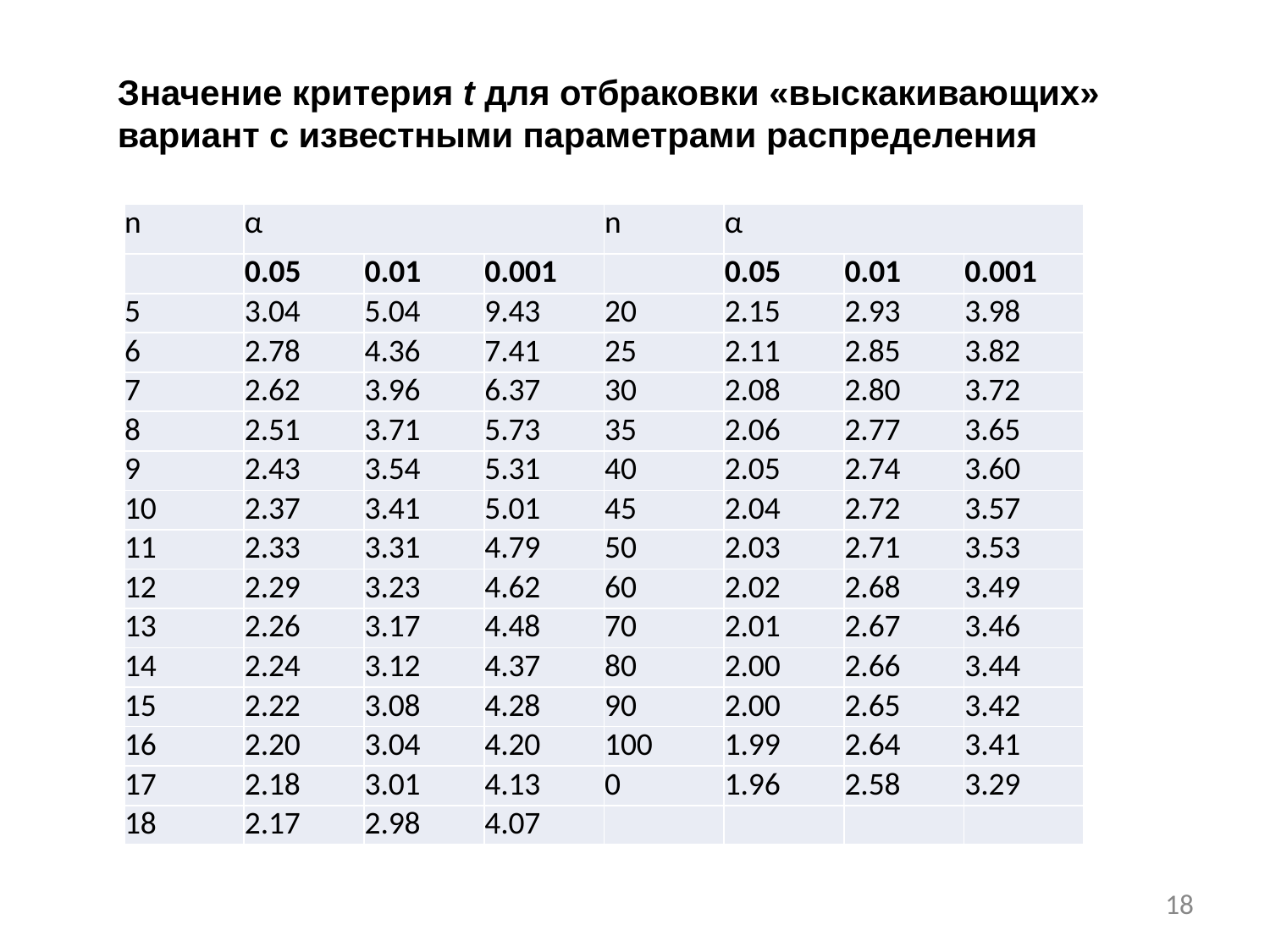

# Значение критерия t для отбраковки «выскакивающих»  вариант с известными параметрами распределения
| n | α |  |  | n | α |  |  |
| --- | --- | --- | --- | --- | --- | --- | --- |
|  | 0.05 | 0.01 | 0.001 |  | 0.05 | 0.01 | 0.001 |
| 5 | 3.04 | 5.04 | 9.43 | 20 | 2.15 | 2.93 | 3.98 |
| 6 | 2.78 | 4.36 | 7.41 | 25 | 2.11 | 2.85 | 3.82 |
| 7 | 2.62 | 3.96 | 6.37 | 30 | 2.08 | 2.80 | 3.72 |
| 8 | 2.51 | 3.71 | 5.73 | 35 | 2.06 | 2.77 | 3.65 |
| 9 | 2.43 | 3.54 | 5.31 | 40 | 2.05 | 2.74 | 3.60 |
| 10 | 2.37 | 3.41 | 5.01 | 45 | 2.04 | 2.72 | 3.57 |
| 11 | 2.33 | 3.31 | 4.79 | 50 | 2.03 | 2.71 | 3.53 |
| 12 | 2.29 | 3.23 | 4.62 | 60 | 2.02 | 2.68 | 3.49 |
| 13 | 2.26 | 3.17 | 4.48 | 70 | 2.01 | 2.67 | 3.46 |
| 14 | 2.24 | 3.12 | 4.37 | 80 | 2.00 | 2.66 | 3.44 |
| 15 | 2.22 | 3.08 | 4.28 | 90 | 2.00 | 2.65 | 3.42 |
| 16 | 2.20 | 3.04 | 4.20 | 100 | 1.99 | 2.64 | 3.41 |
| 17 | 2.18 | 3.01 | 4.13 | 0 | 1.96 | 2.58 | 3.29 |
| 18 | 2.17 | 2.98 | 4.07 |  |  |  |  |
18